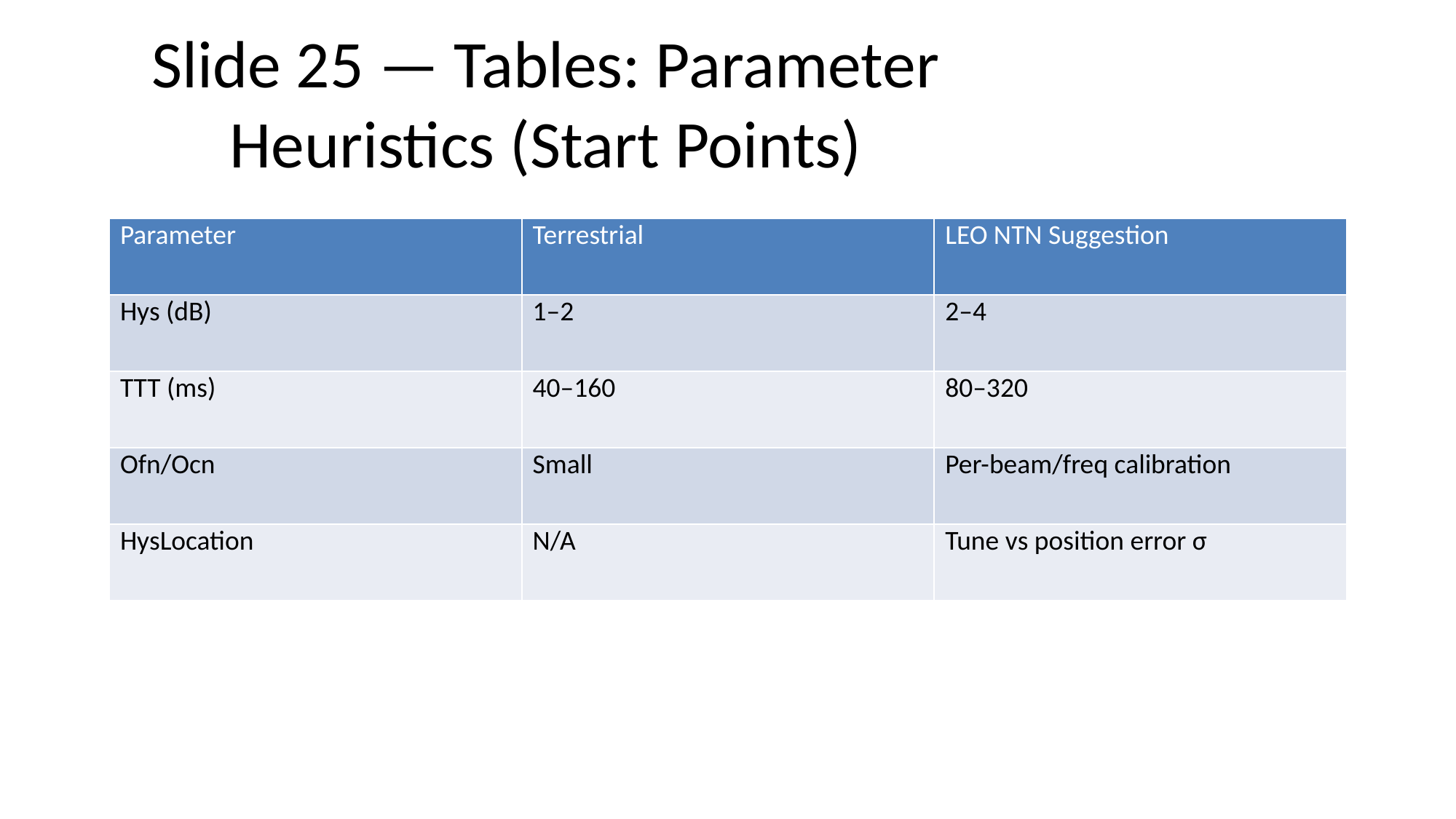

# Slide 25 — Tables: Parameter Heuristics (Start Points)

| Parameter | Terrestrial | LEO NTN Suggestion |
| --- | --- | --- |
| Hys (dB) | 1–2 | 2–4 |
| TTT (ms) | 40–160 | 80–320 |
| Ofn/Ocn | Small | Per-beam/freq calibration |
| HysLocation | N/A | Tune vs position error σ |